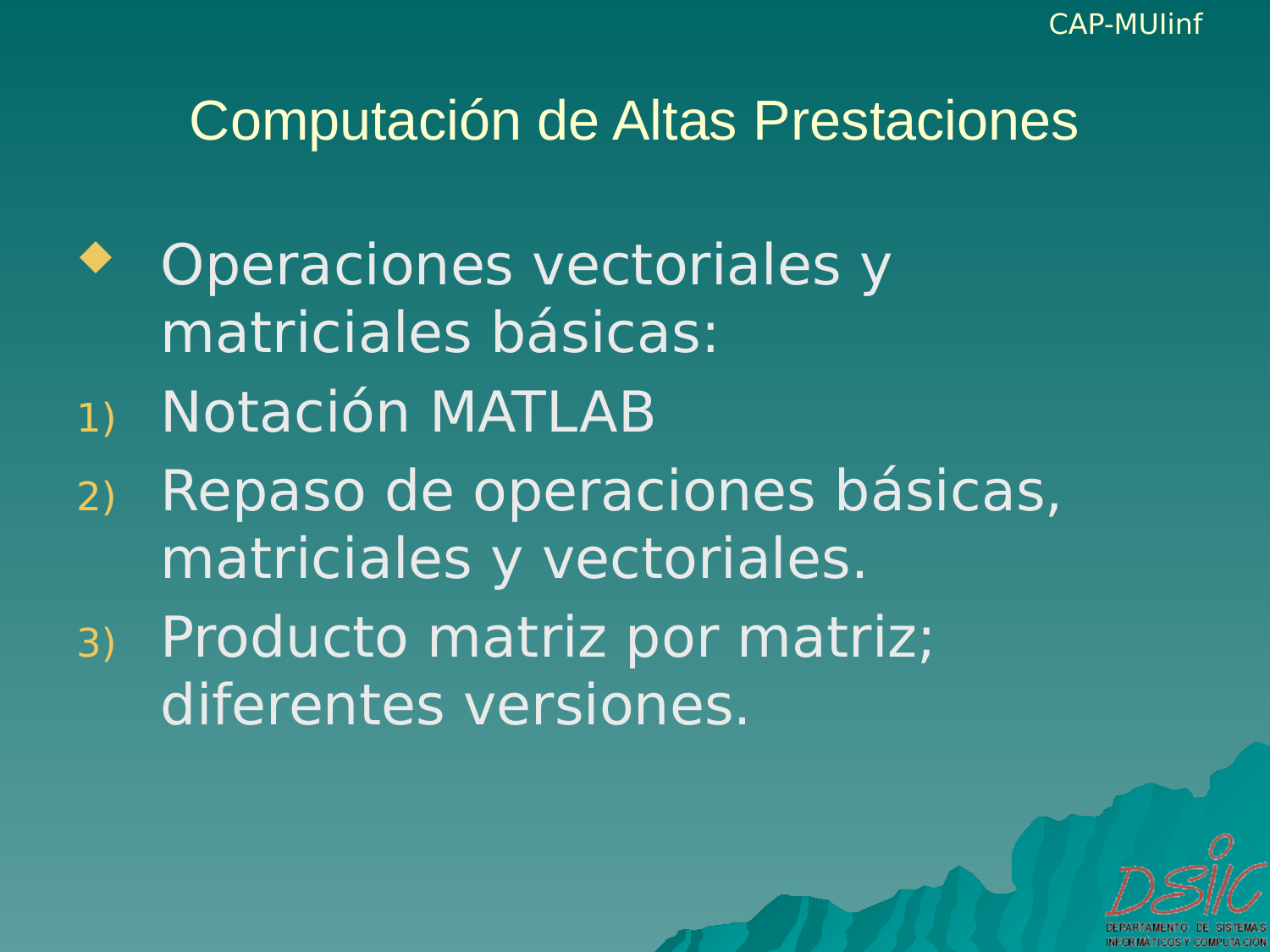

# Computación de Altas Prestaciones
Operaciones vectoriales y matriciales básicas:
Notación MATLAB
Repaso de operaciones básicas, matriciales y vectoriales.
Producto matriz por matriz; diferentes versiones.